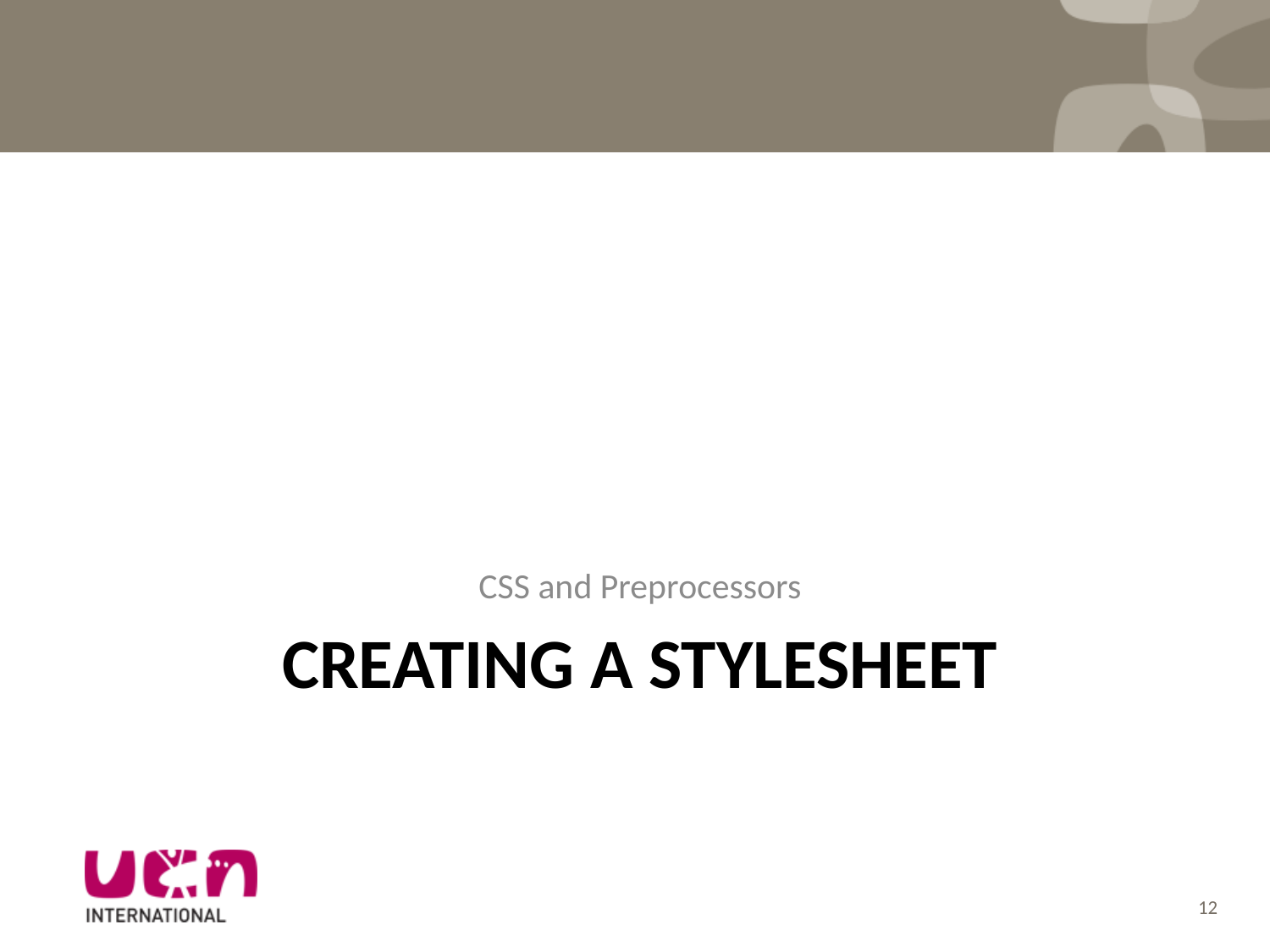

CSS and Preprocessors
# Creating a stylesheet

12